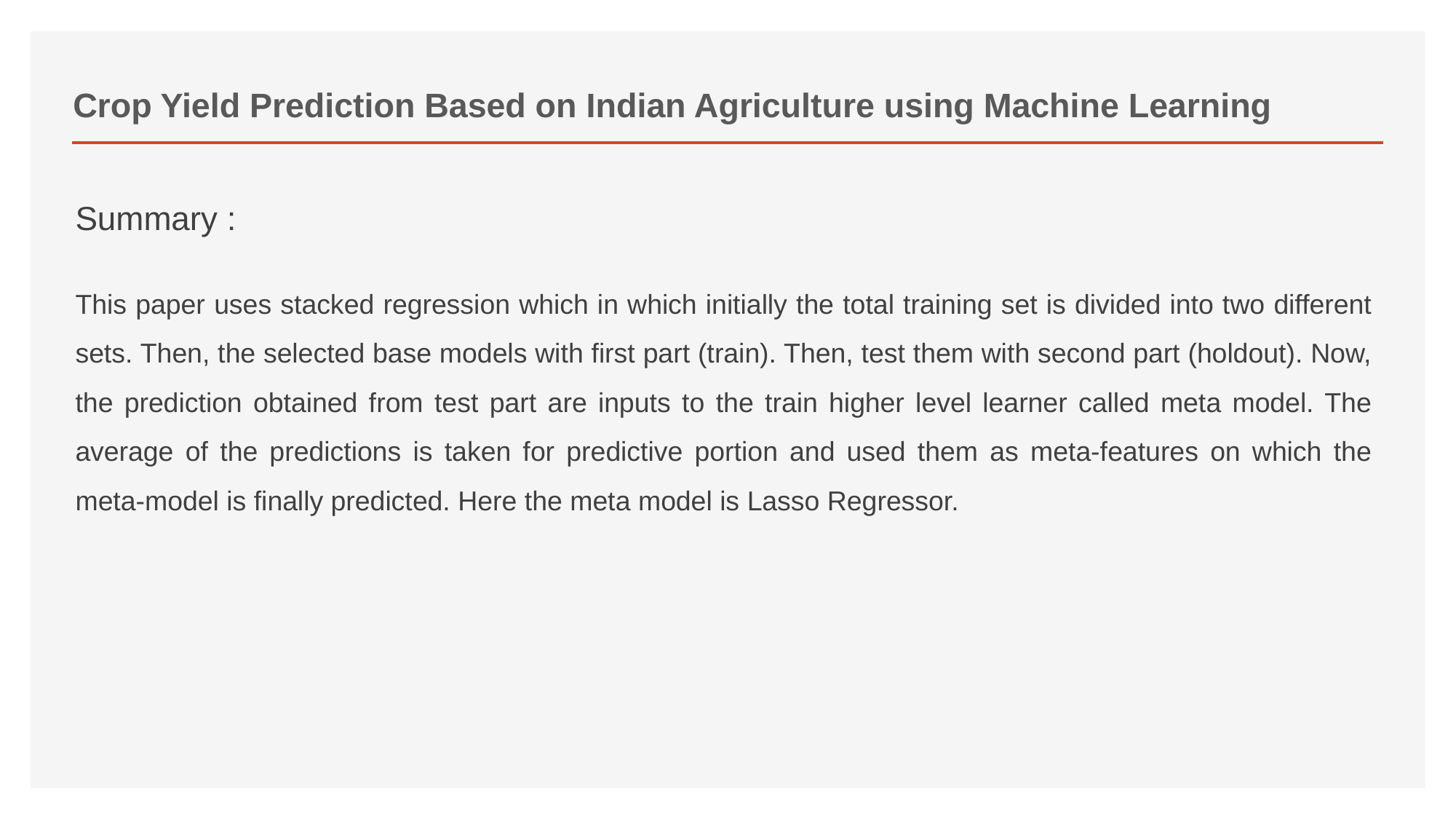

# Crop Yield Prediction Based on Indian Agriculture using Machine Learning
Summary :
This paper uses stacked regression which in which initially the total training set is divided into two different sets. Then, the selected base models with first part (train). Then, test them with second part (holdout). Now, the prediction obtained from test part are inputs to the train higher level learner called meta model. The average of the predictions is taken for predictive portion and used them as meta-features on which the meta-model is finally predicted. Here the meta model is Lasso Regressor.